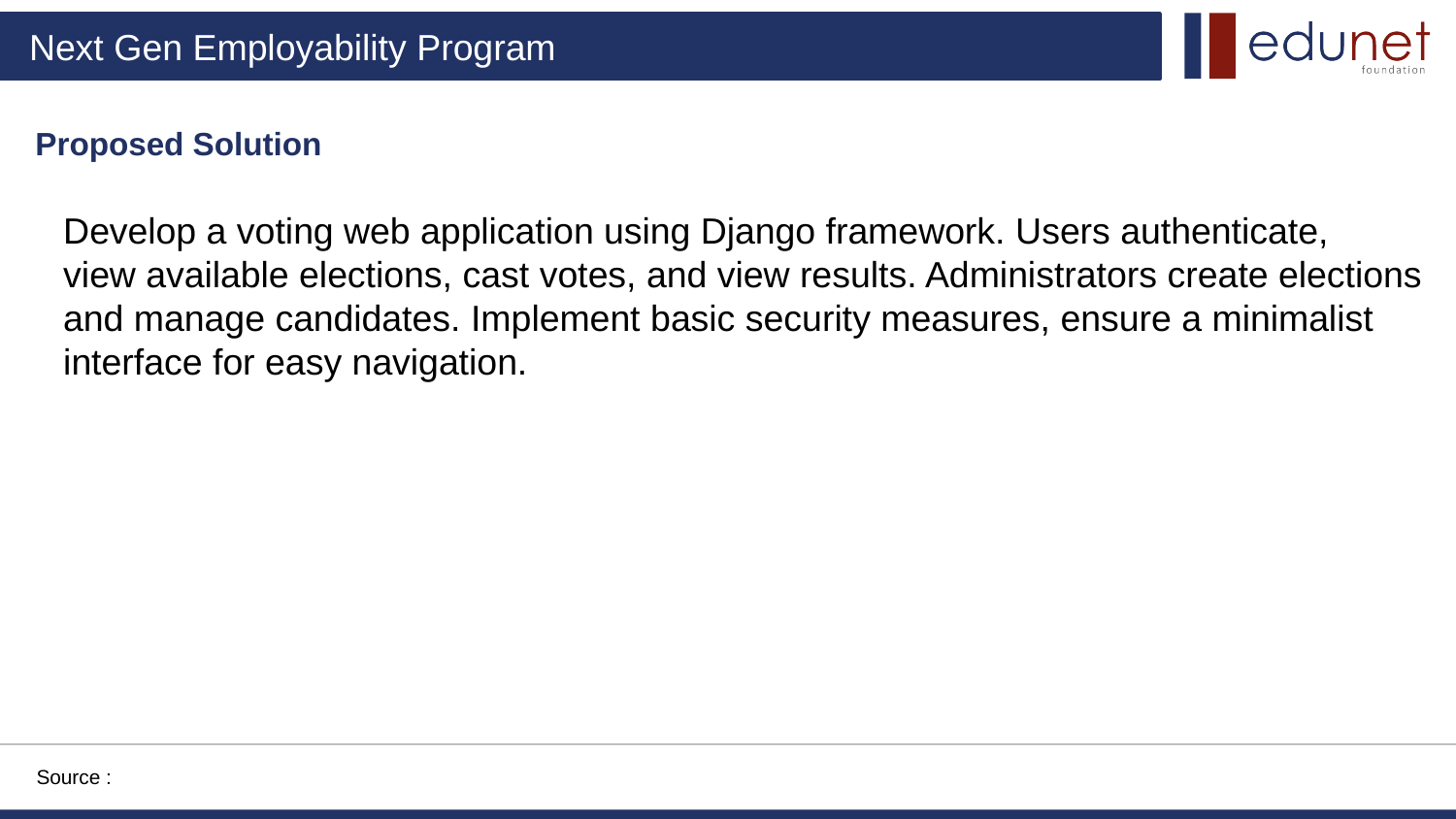

Proposed Solution
Develop a voting web application using Django framework. Users authenticate,
view available elections, cast votes, and view results. Administrators create elections
and manage candidates. Implement basic security measures, ensure a minimalist
interface for easy navigation.

Source :